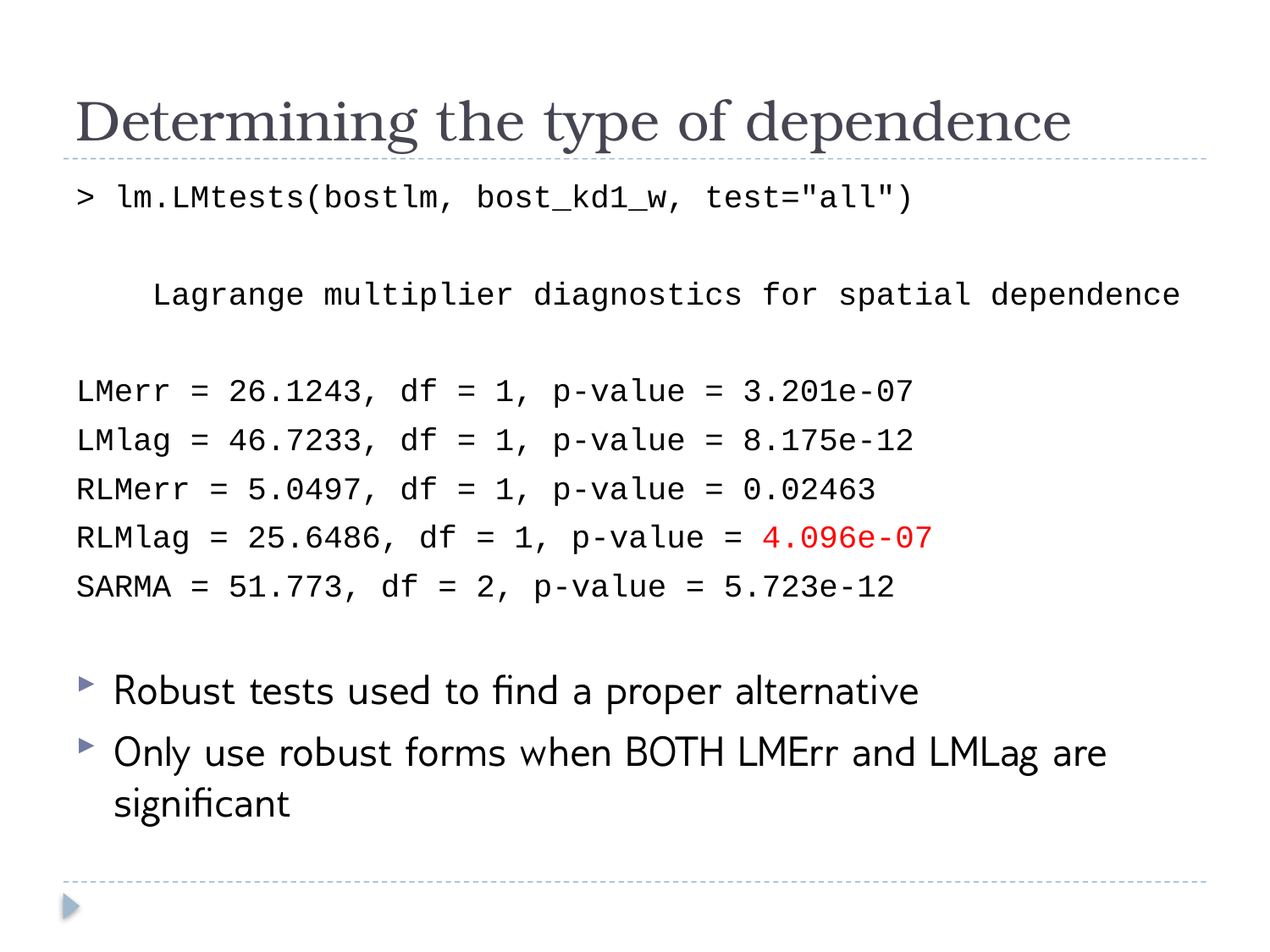

# Determining the type of dependence
> lm.LMtests(bostlm, bost_kd1_w, test="all")

    Lagrange multiplier diagnostics for spatial dependence

LMerr = 26.1243, df = 1, p-value = 3.201e-07
LMlag = 46.7233, df = 1, p-value = 8.175e-12
RLMerr = 5.0497, df = 1, p-value = 0.02463
RLMlag = 25.6486, df = 1, p-value = 4.096e-07
SARMA = 51.773, df = 2, p-value = 5.723e-12

Robust tests used to find a proper alternative
Only use robust forms when BOTH LMErr and LMLag are significant